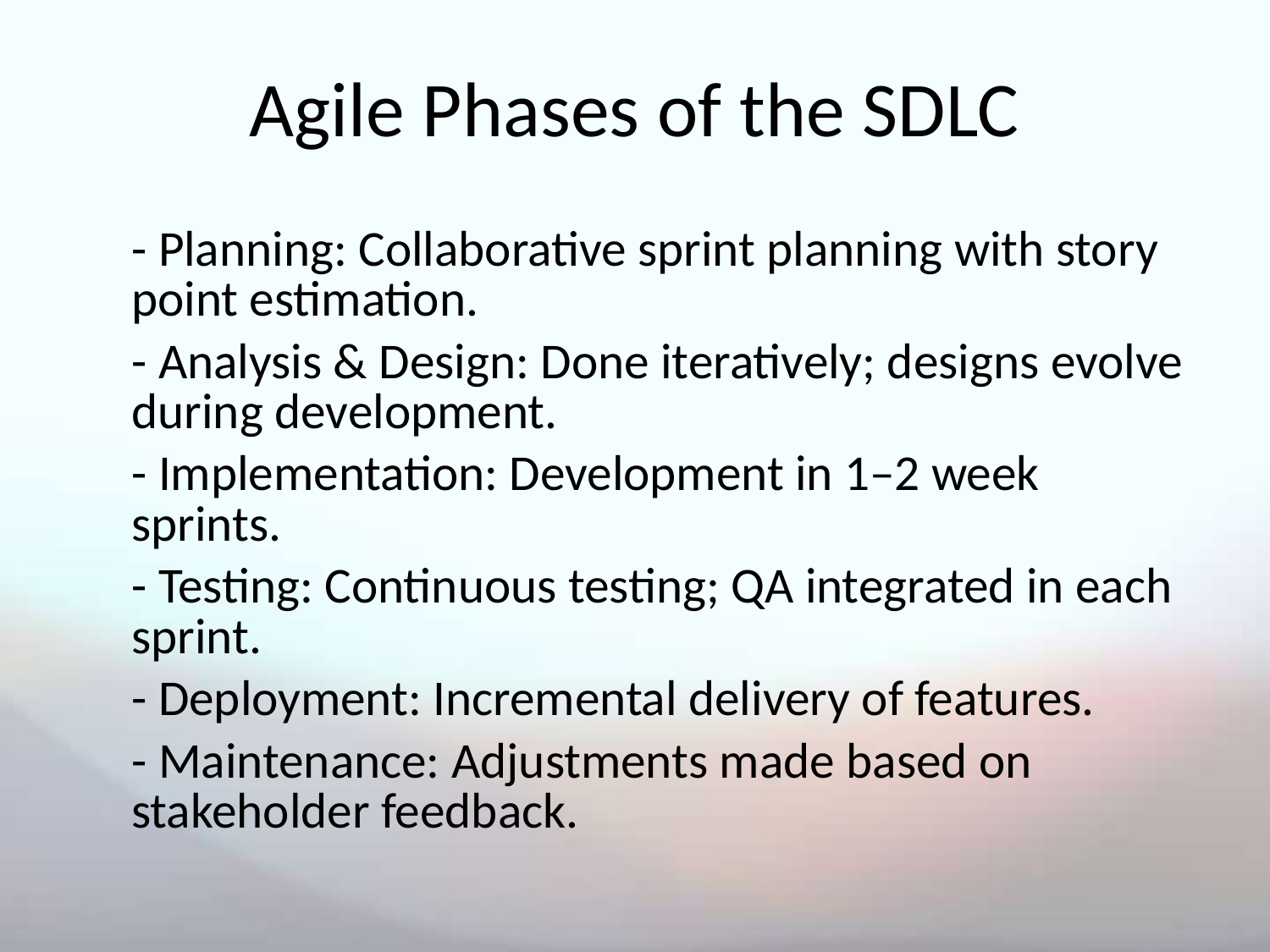

Agile Phases of the SDLC
- Planning: Collaborative sprint planning with story point estimation.
- Analysis & Design: Done iteratively; designs evolve during development.
- Implementation: Development in 1–2 week sprints.
- Testing: Continuous testing; QA integrated in each sprint.
- Deployment: Incremental delivery of features.
- Maintenance: Adjustments made based on stakeholder feedback.